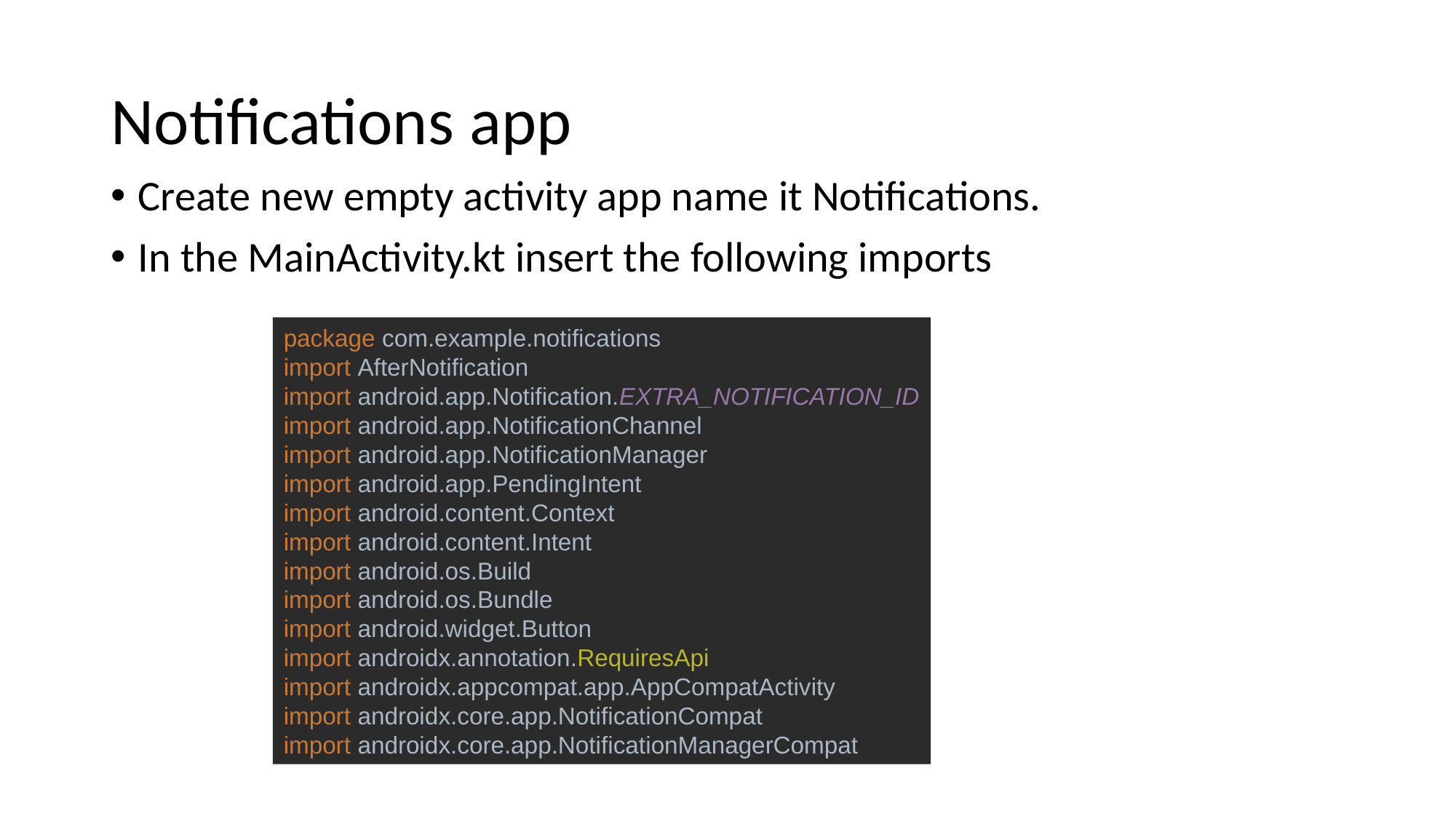

# Notifications app
Create new empty activity app name it Notifications.
In the MainActivity.kt insert the following imports

package com.example.notifications
import AfterNotification
import android.app.Notification.EXTRA_NOTIFICATION_ID
import android.app.NotificationChannel
import android.app.NotificationManager
import android.app.PendingIntent
import android.content.Context
import android.content.Intent
import android.os.Build
import android.os.Bundle
import android.widget.Button
import androidx.annotation.RequiresApi
import androidx.appcompat.app.AppCompatActivity
import androidx.core.app.NotificationCompat
import androidx.core.app.NotificationManagerCompat